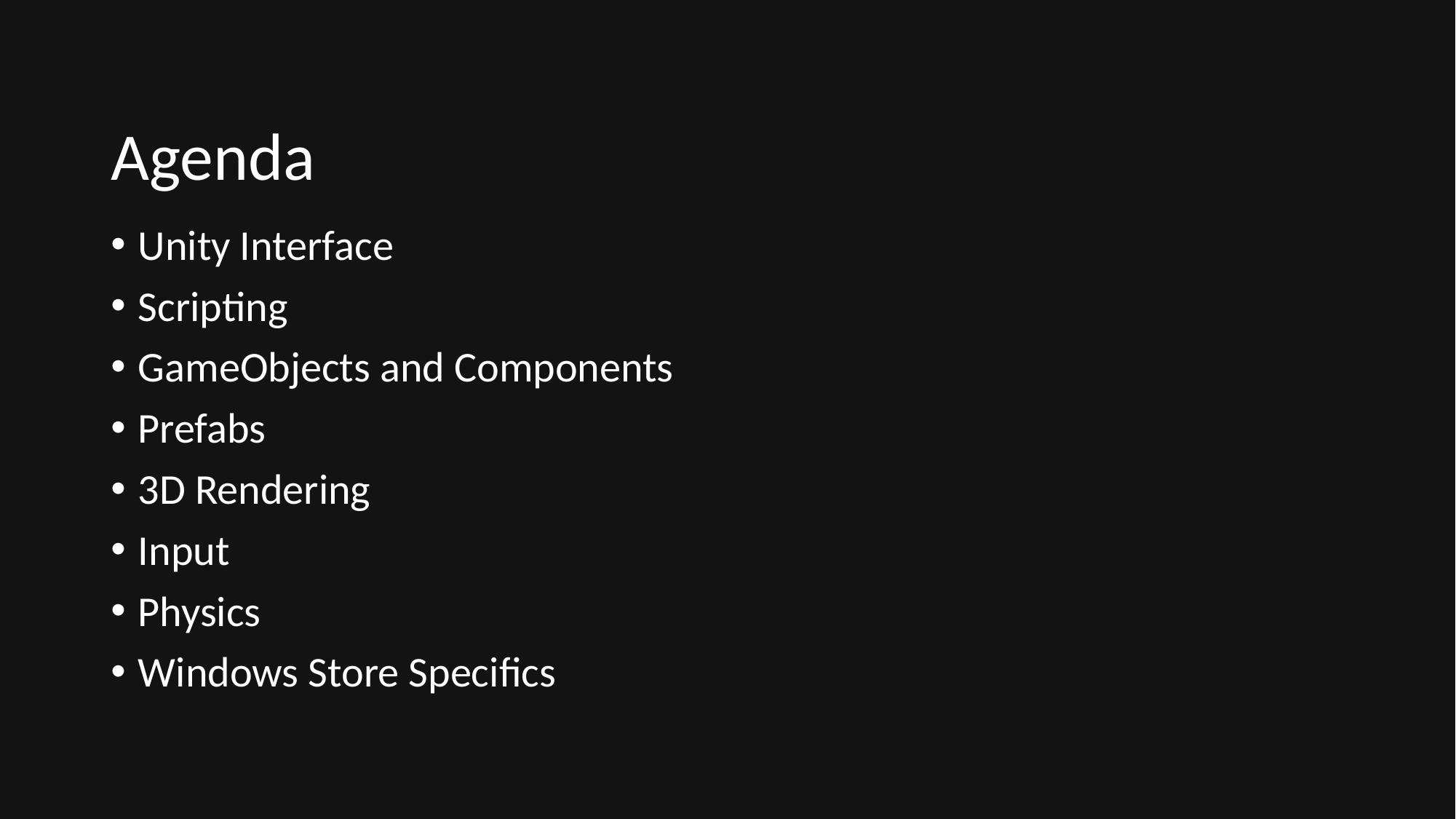

# Agenda
Unity Interface
Scripting
GameObjects and Components
Prefabs
3D Rendering
Input
Physics
Windows Store Specifics